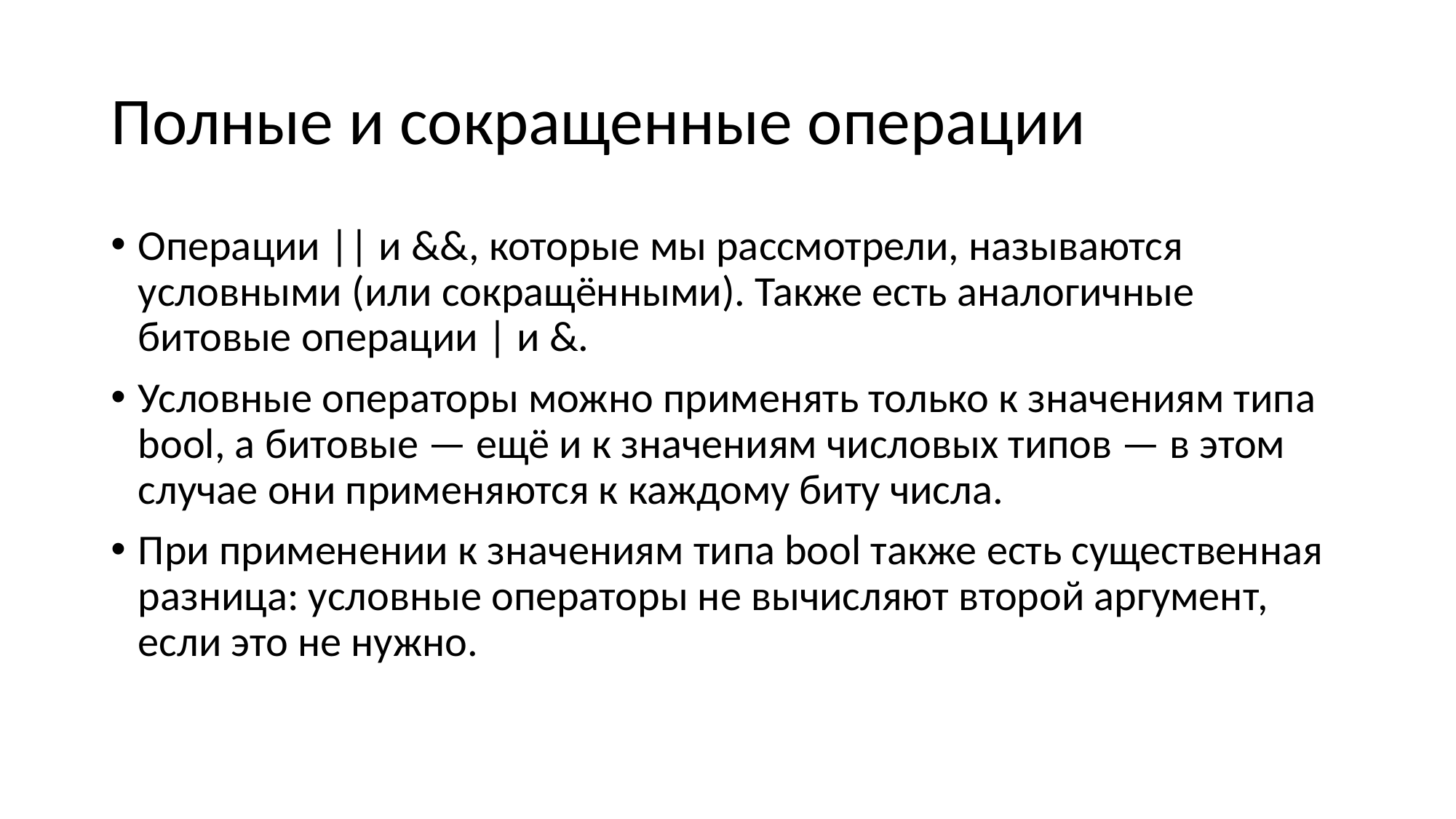

# Полные и сокращенные операции
Операции || и &&, которые мы рассмотрели, называются условными (или сокращёнными). Также есть аналогичные битовые операции | и &.
Условные операторы можно применять только к значениям типа bool, а битовые — ещё и к значениям числовых типов — в этом случае они применяются к каждому биту числа.
При применении к значениям типа bool также есть существенная разница: условные операторы не вычисляют второй аргумент, если это не нужно.